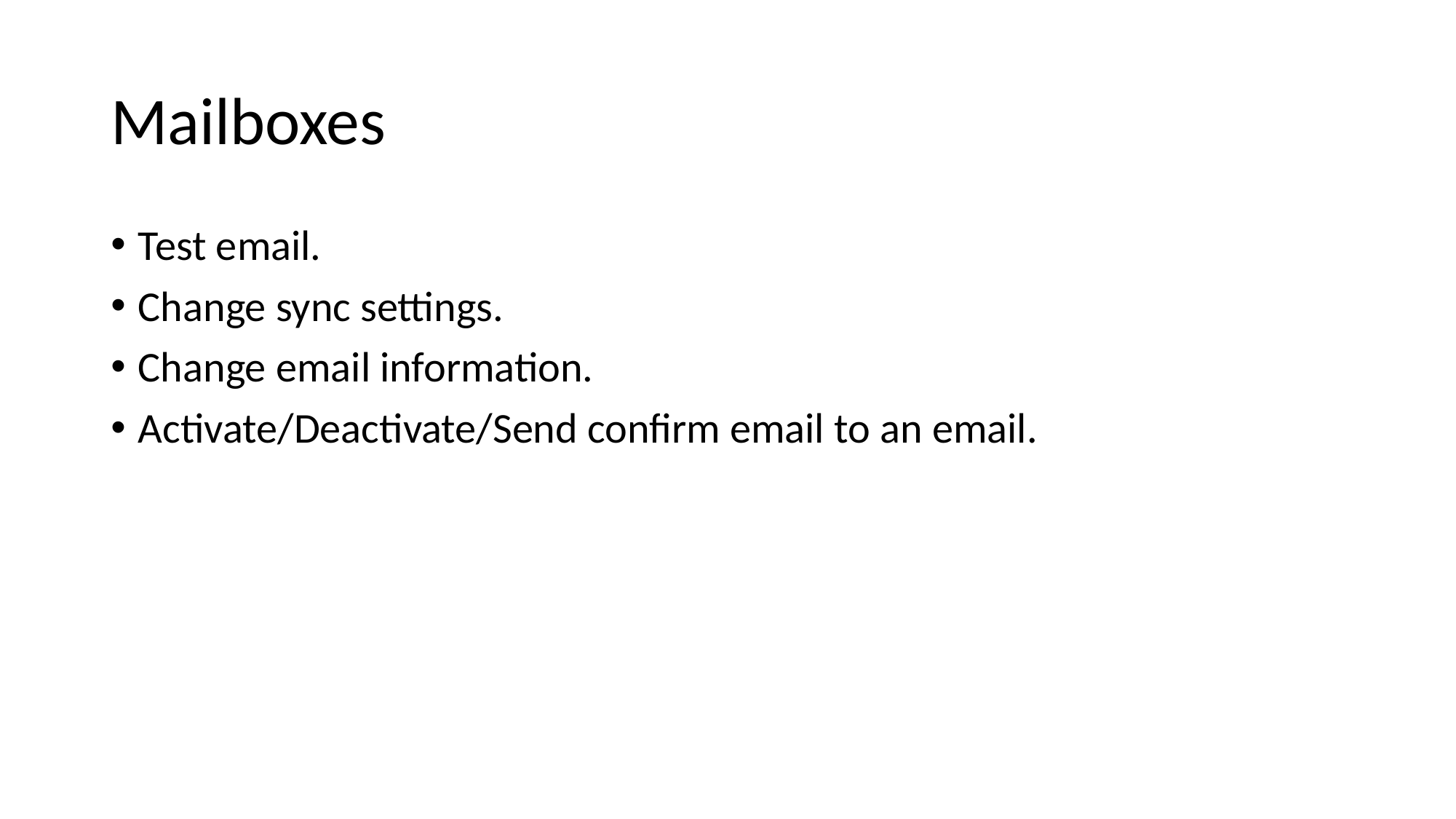

# Mailboxes
Test email.
Change sync settings.
Change email information.
Activate/Deactivate/Send confirm email to an email.